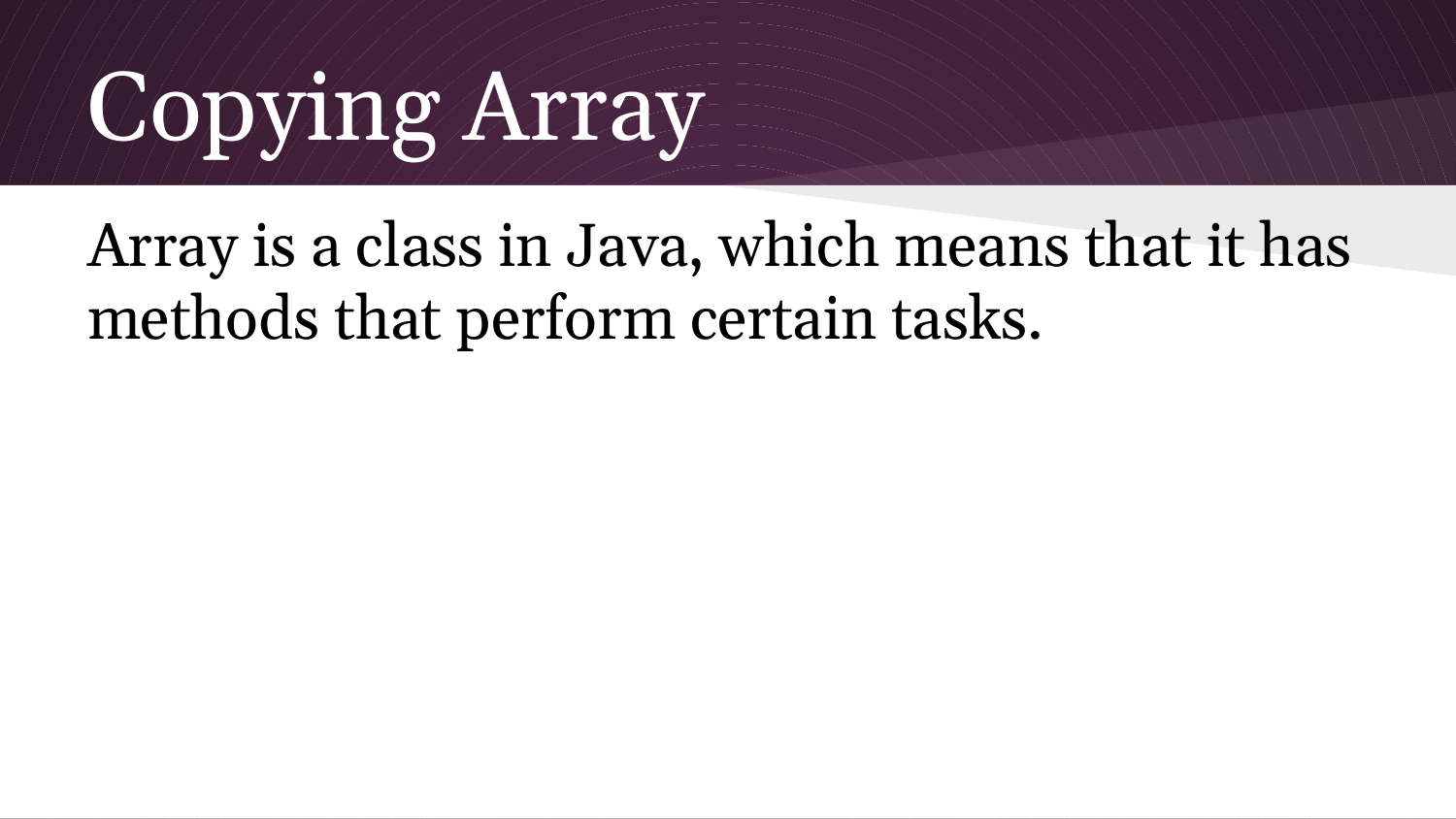

# Copying Array
Array is a class in Java, which means that it has methods that perform certain tasks.